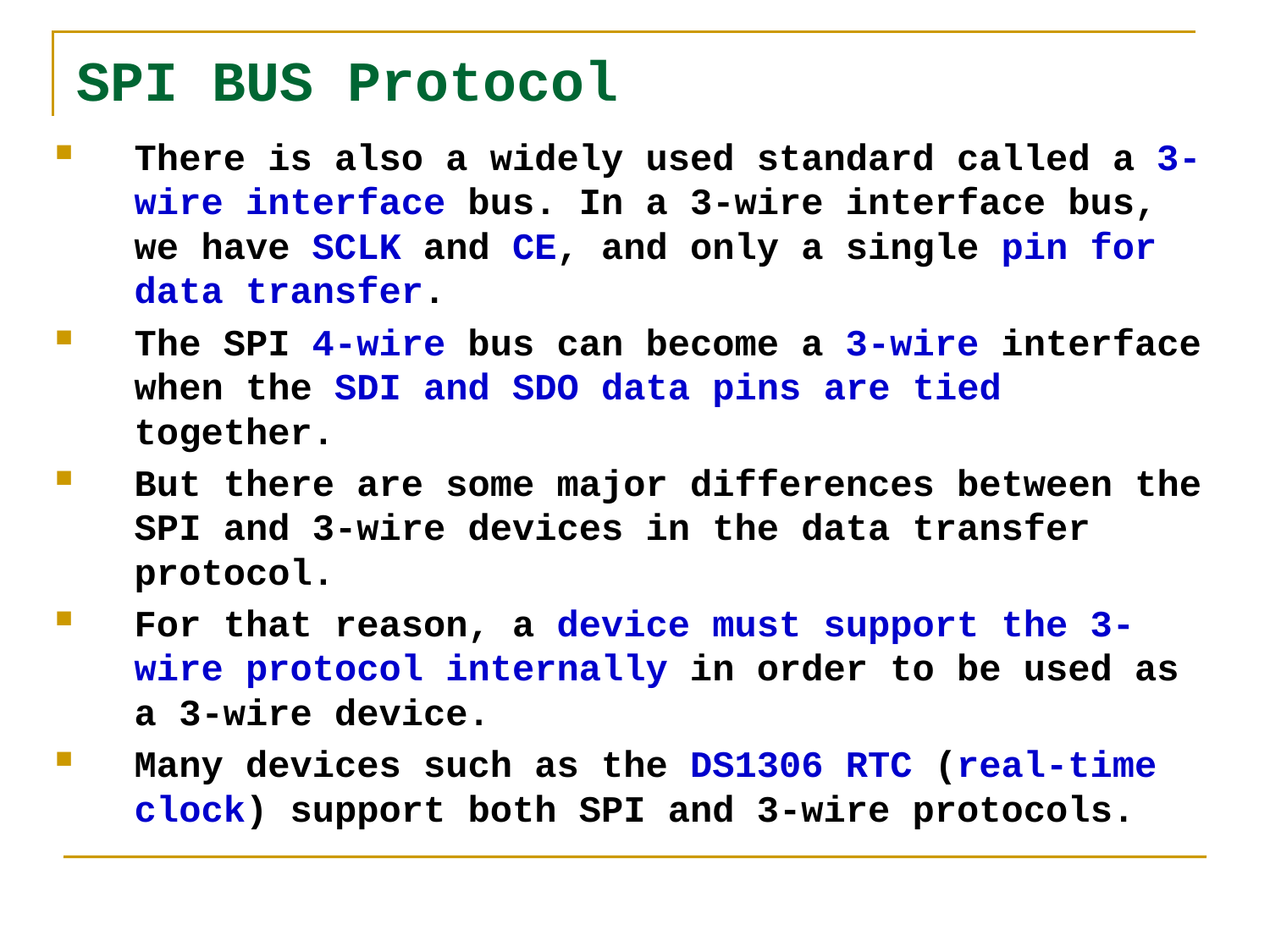

# SPI BUS Protocol
There is also a widely used standard called a 3-wire interface bus. In a 3-wire interface bus, we have SCLK and CE, and only a single pin for data transfer.
The SPI 4-wire bus can become a 3-wire interface when the SDI and SDO data pins are tied together.
But there are some major differences between the SPI and 3-wire devices in the data transfer protocol.
For that reason, a device must support the 3-wire protocol internally in order to be used as a 3-wire device.
Many devices such as the DS1306 RTC (real-time clock) support both SPI and 3-wire protocols.